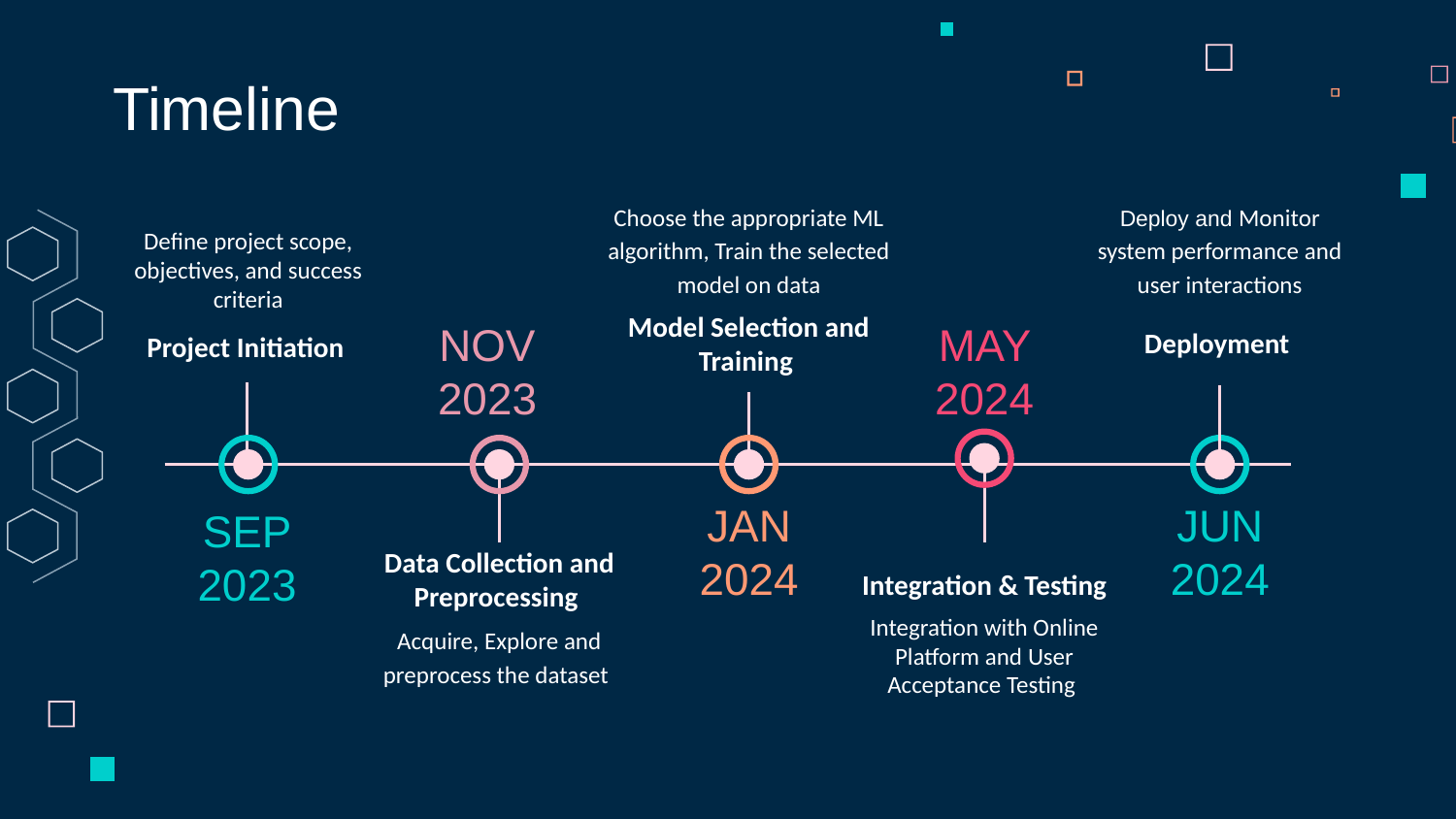

# Timeline
Choose the appropriate ML algorithm, Train the selected model on data
Deploy and Monitor system performance and user interactions
Define project scope, objectives, and success criteria
Model Selection and Training
Deployment
Project Initiation
NOV 2023
MAY 2024

JAN 2024
JUN 2024
SEP 2023
Integration & Testing
Data Collection and Preprocessing
Integration with Online Platform and User Acceptance Testing
Acquire, Explore and preprocess the dataset